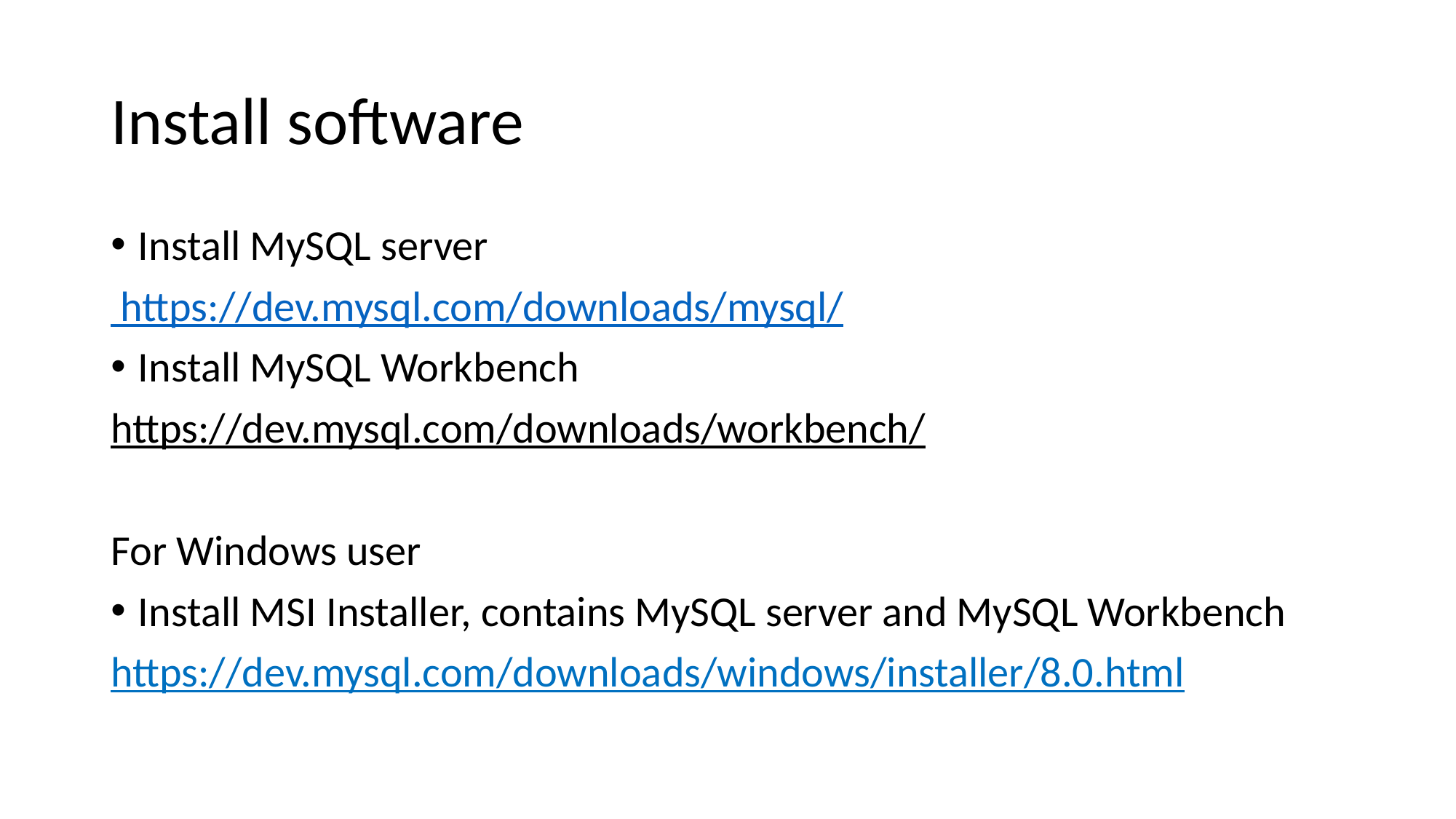

# Install software
Install MySQL server
 https://dev.mysql.com/downloads/mysql/
Install MySQL Workbench
https://dev.mysql.com/downloads/workbench/

For Windows user
Install MSI Installer, contains MySQL server and MySQL Workbench
https://dev.mysql.com/downloads/windows/installer/8.0.html